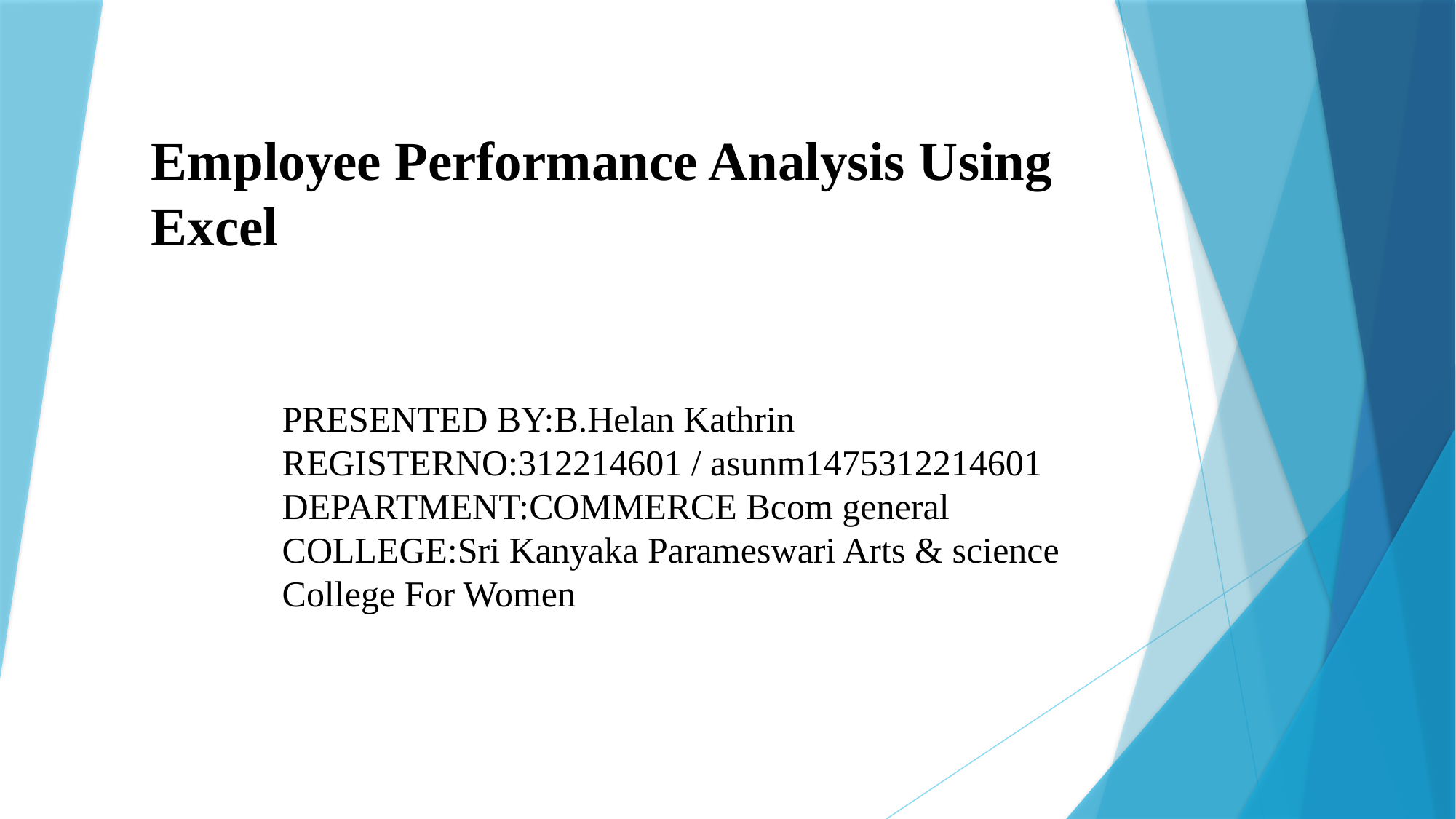

# Employee Performance Analysis Using Excel
PRESENTED BY:B.Helan Kathrin
REGISTERNO:312214601 / asunm1475312214601
DEPARTMENT:COMMERCE Bcom general
COLLEGE:Sri Kanyaka Parameswari Arts & science College For Women